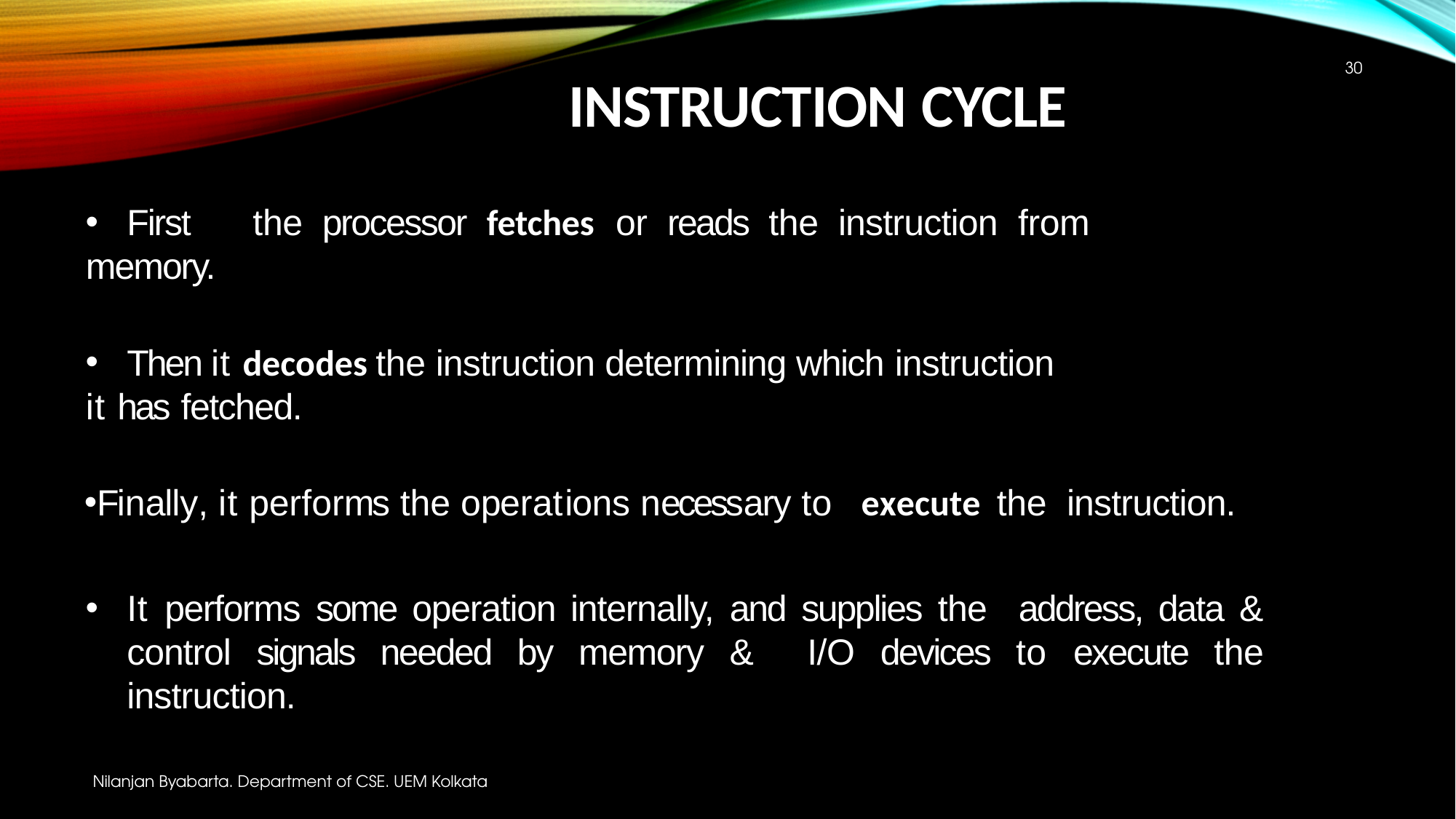

30
# Instruction cycle
First	the	processor	fetches	or	reads	the	instruction	from
memory.

Then it decodes the instruction determining which instruction
it has fetched.

Finally, it performs the operations necessary to	execute	the  instruction.

It performs some operation internally, and supplies the  address, data & control signals needed by memory &  I/O devices to execute the instruction.
Nilanjan Byabarta. Department of CSE. UEM Kolkata